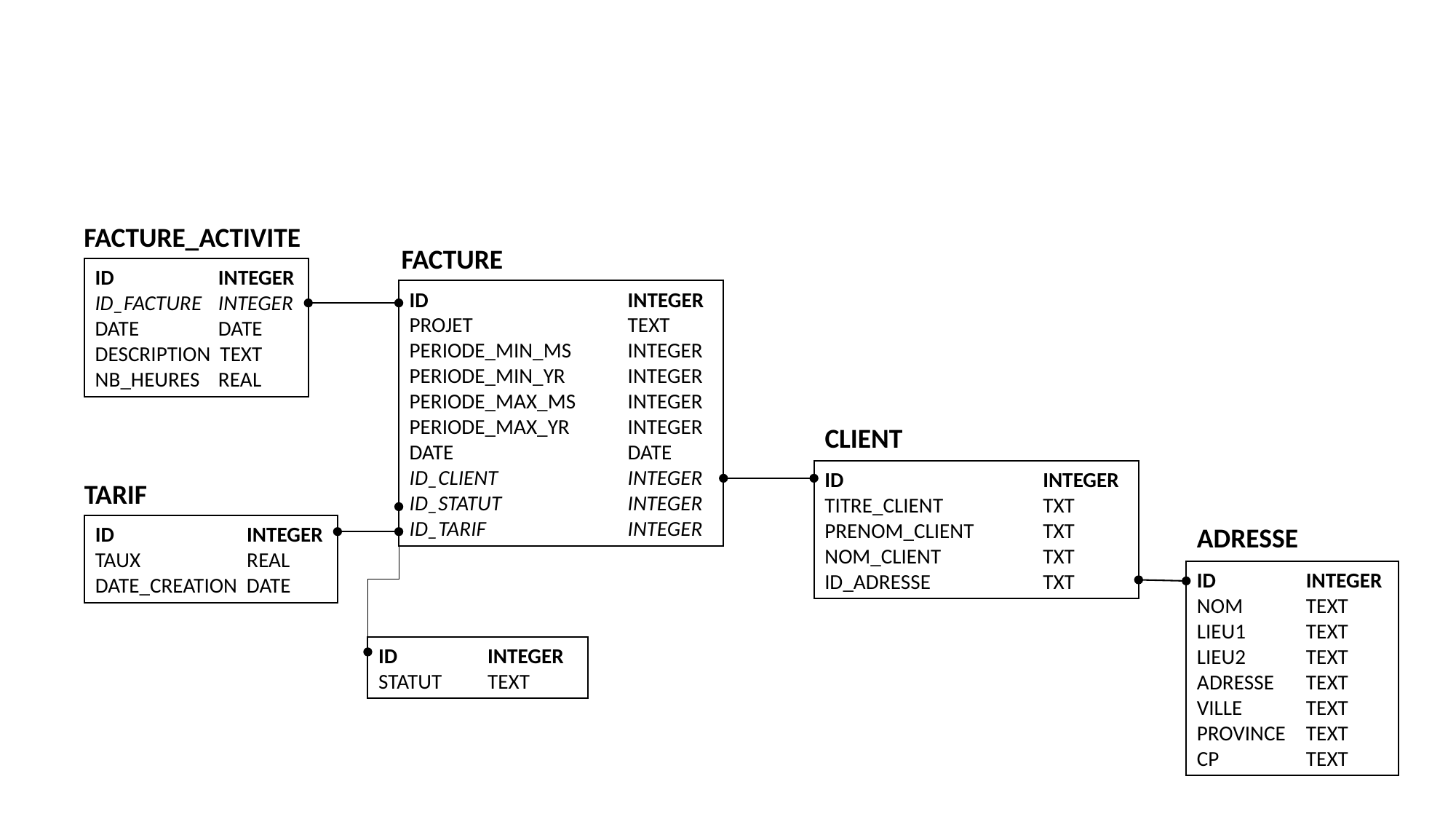

FACTURE_ACTIVITE
FACTURE
ID	   INTEGER
ID_FACTURE	   INTEGER
DATE	   DATE
DESCRIPTION  TEXT
NB_HEURES	   REAL
ID		INTEGER
PROJET		TEXT
PERIODE_MIN_MS	INTEGER
PERIODE_MIN_YR	INTEGER
PERIODE_MAX_MS	INTEGER
PERIODE_MAX_YR	INTEGER
DATE		DATE
ID_CLIENT		INTEGER
ID_STATUT		INTEGER
ID_TARIF		INTEGER
CLIENT
ID	     	INTEGER
TITRE_CLIENT	TXT
PRENOM_CLIENT	TXT
NOM_CLIENT   	TXT
ID_ADRESSE	     	TXT
TARIF
ADRESSE
ID	         INTEGER
TAUX	         REAL
DATE_CREATION  DATE
ID	INTEGER
NOM	TEXT
LIEU1	TEXT
LIEU2	TEXT
ADRESSE	TEXT
VILLE	TEXT
PROVINCE	TEXT
CP	TEXT
ID	INTEGER
STATUT	TEXT